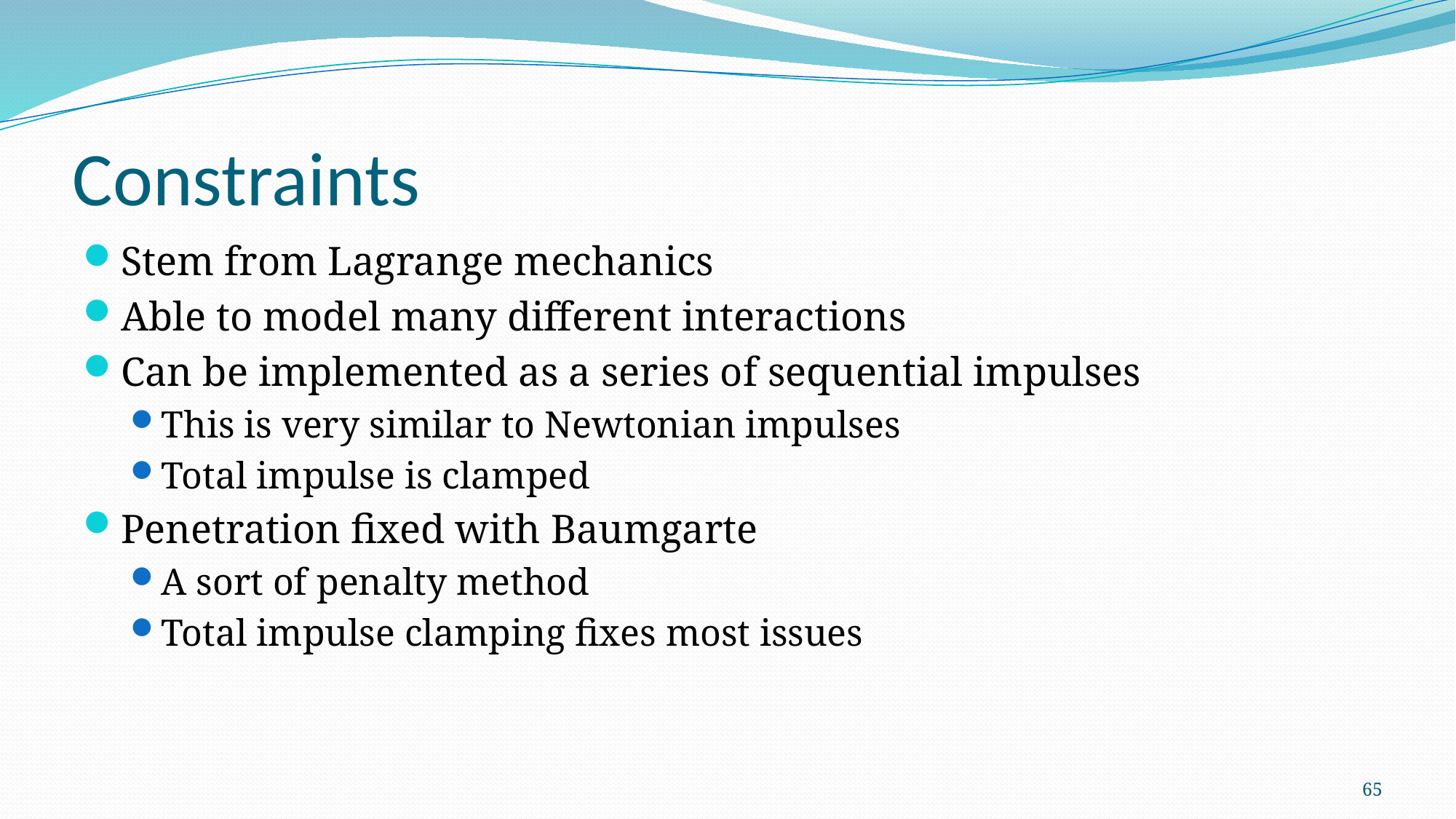

# Constraints
Stem from Lagrange mechanics
Able to model many different interactions
Can be implemented as a series of sequential impulses
This is very similar to Newtonian impulses
Total impulse is clamped
Penetration fixed with Baumgarte
A sort of penalty method
Total impulse clamping fixes most issues
65